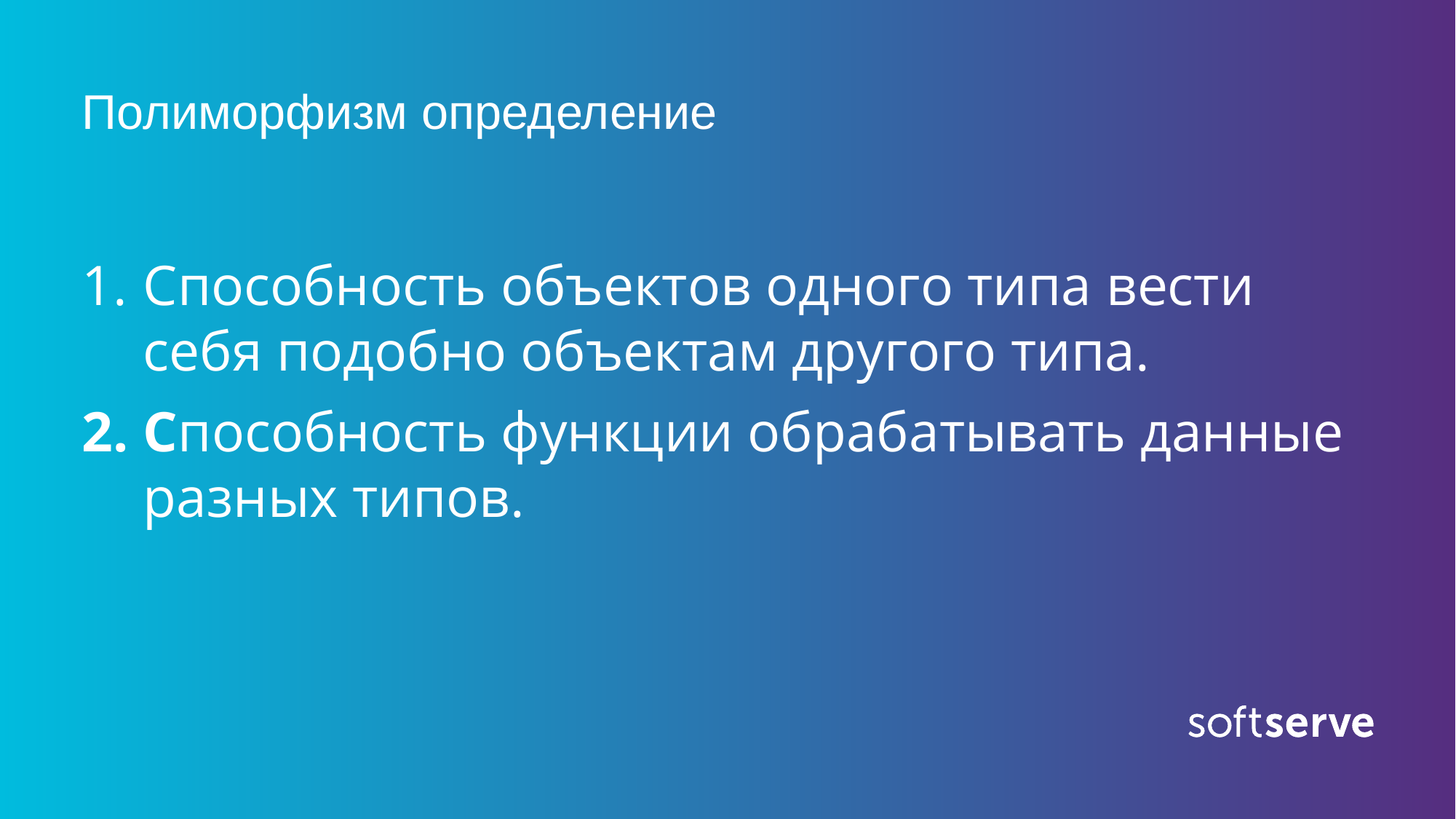

# Полиморфизм определение
Способность объектов одного типа вести себя подобно объектам другого типа.
Способность функции обрабатывать данные разных типов.